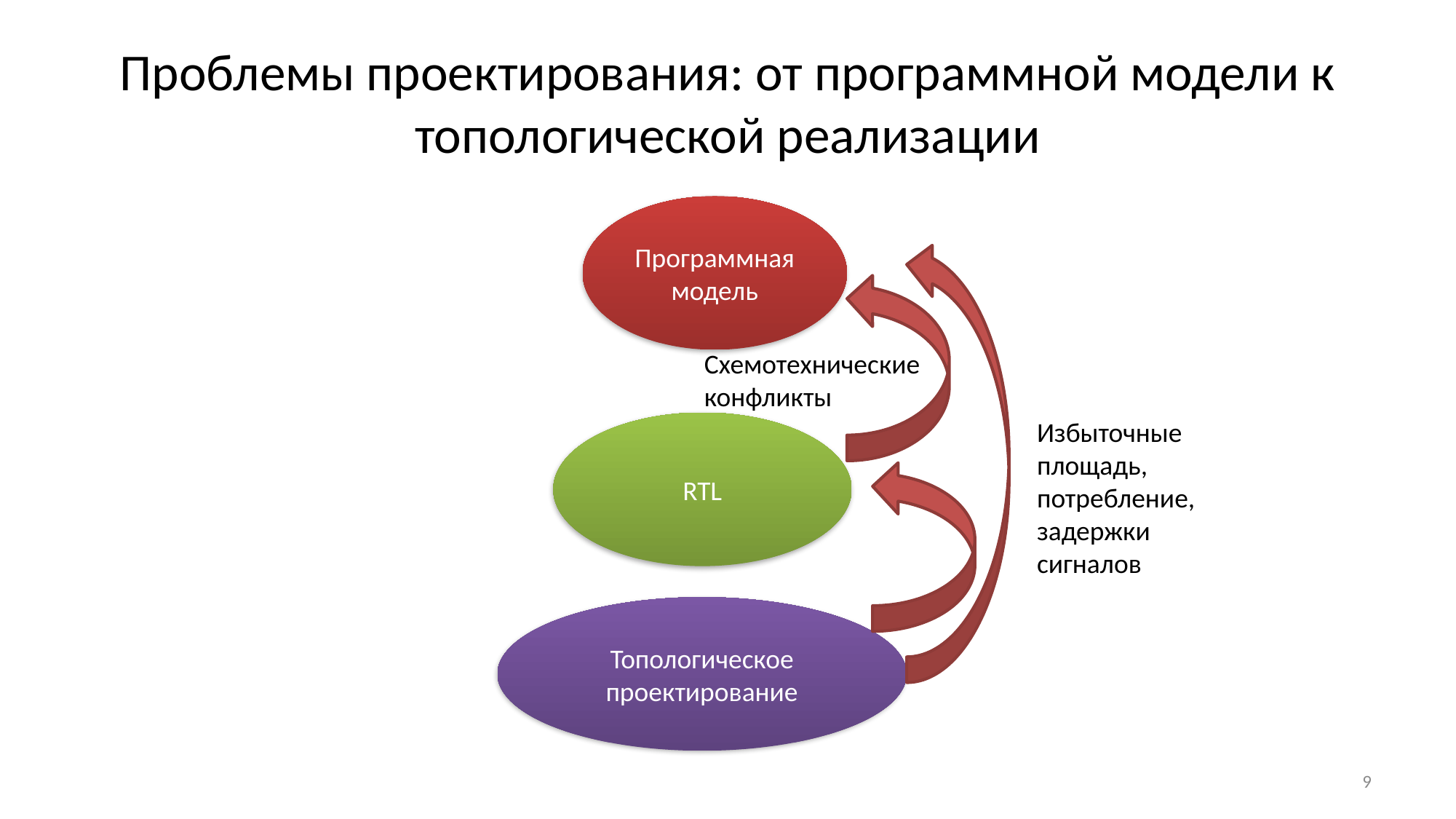

# Проблемы проектирования: от программной модели к топологической реализации

Программнаямодель

Схемотехнические конфликты

Избыточные площадь, потребление, задержки сигналов
RTL

Топологическое проектирование
9